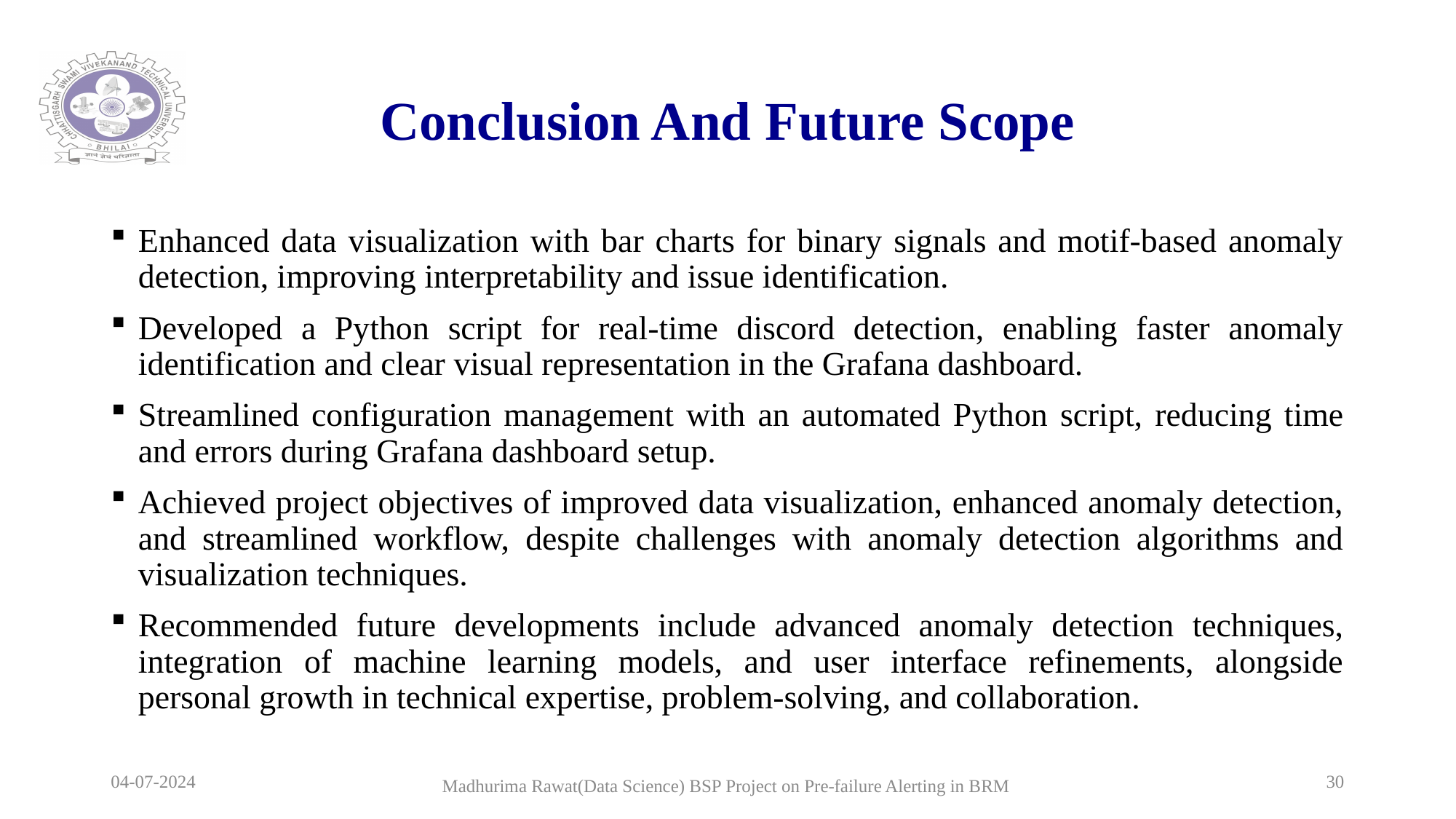

# Conclusion And Future Scope
Enhanced data visualization with bar charts for binary signals and motif-based anomaly detection, improving interpretability and issue identification.
Developed a Python script for real-time discord detection, enabling faster anomaly identification and clear visual representation in the Grafana dashboard.
Streamlined configuration management with an automated Python script, reducing time and errors during Grafana dashboard setup.
Achieved project objectives of improved data visualization, enhanced anomaly detection, and streamlined workflow, despite challenges with anomaly detection algorithms and visualization techniques.
Recommended future developments include advanced anomaly detection techniques, integration of machine learning models, and user interface refinements, alongside personal growth in technical expertise, problem-solving, and collaboration.
04-07-2024
30
Madhurima Rawat(Data Science) BSP Project on Pre-failure Alerting in BRM